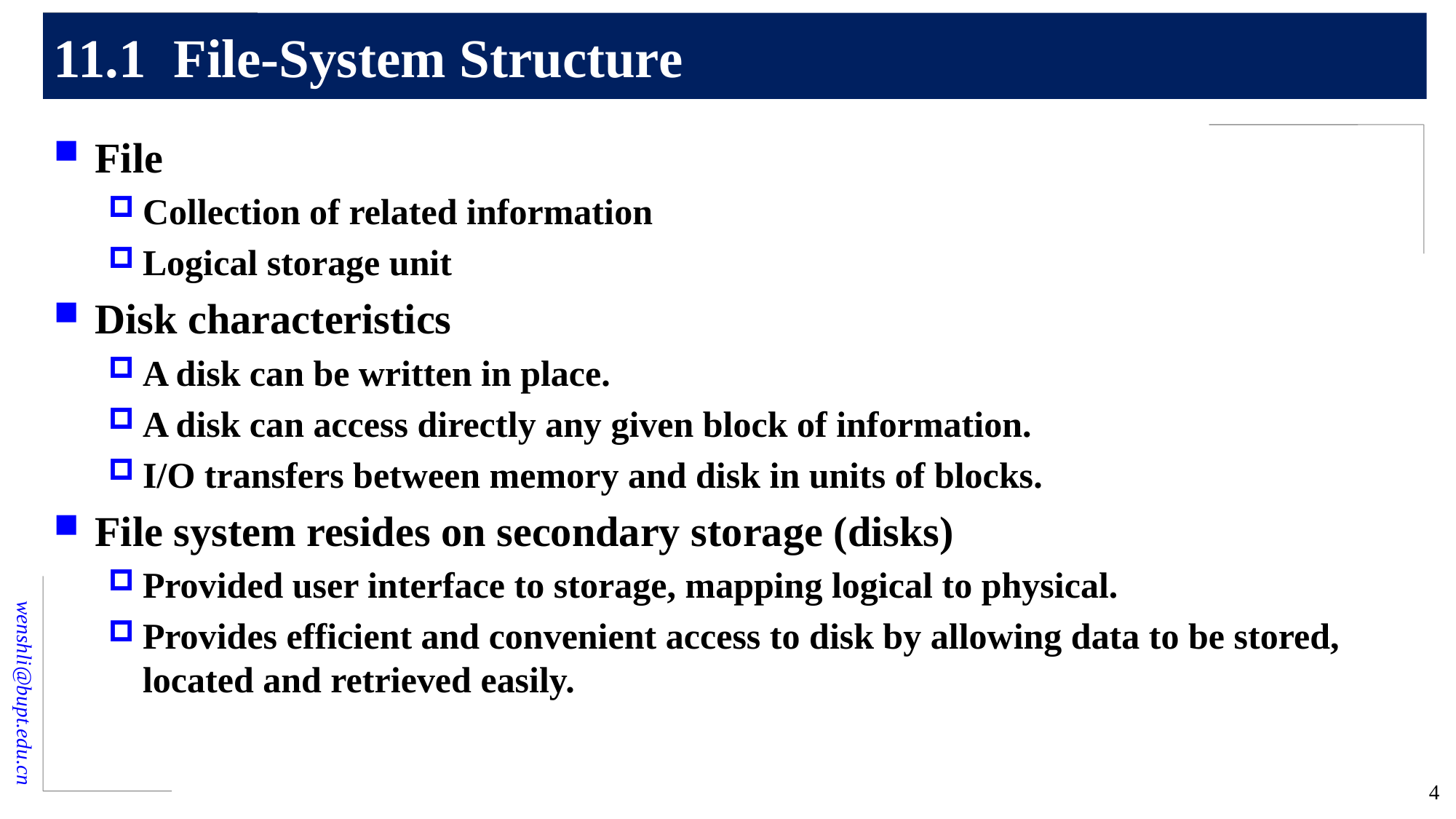

# 11.1  File-System Structure
File
Collection of related information
Logical storage unit
Disk characteristics
A disk can be written in place.
A disk can access directly any given block of information.
I/O transfers between memory and disk in units of blocks.
File system resides on secondary storage (disks)
Provided user interface to storage, mapping logical to physical.
Provides efficient and convenient access to disk by allowing data to be stored, located and retrieved easily.
4